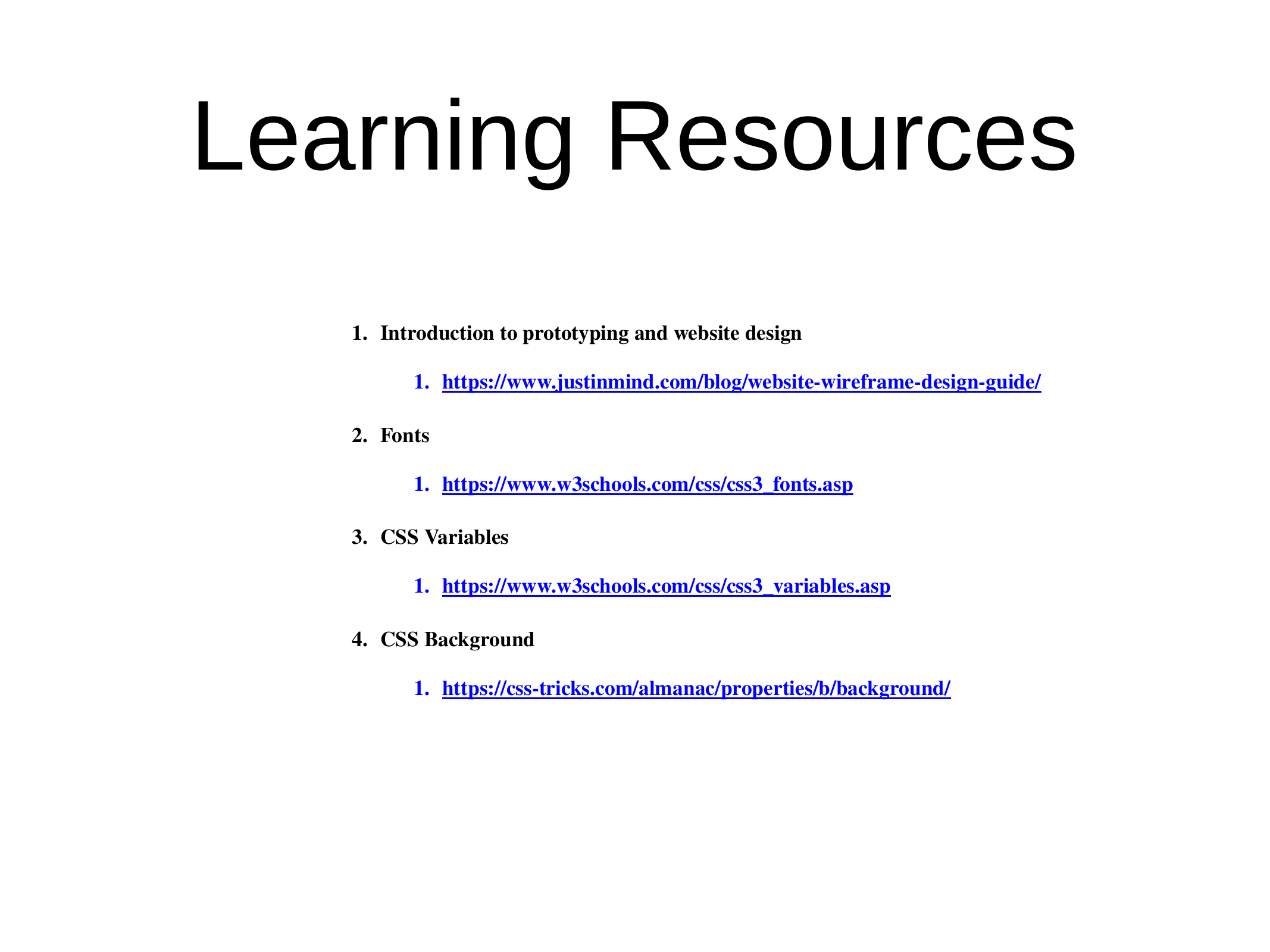

# Learning Resources
Introduction to prototyping and website design
https://www.justinmind.com/blog/website-wireframe-design-guide/
Fonts
https://www.w3schools.com/css/css3_fonts.asp
CSS Variables
https://www.w3schools.com/css/css3_variables.asp
CSS Background
https://css-tricks.com/almanac/properties/b/background/